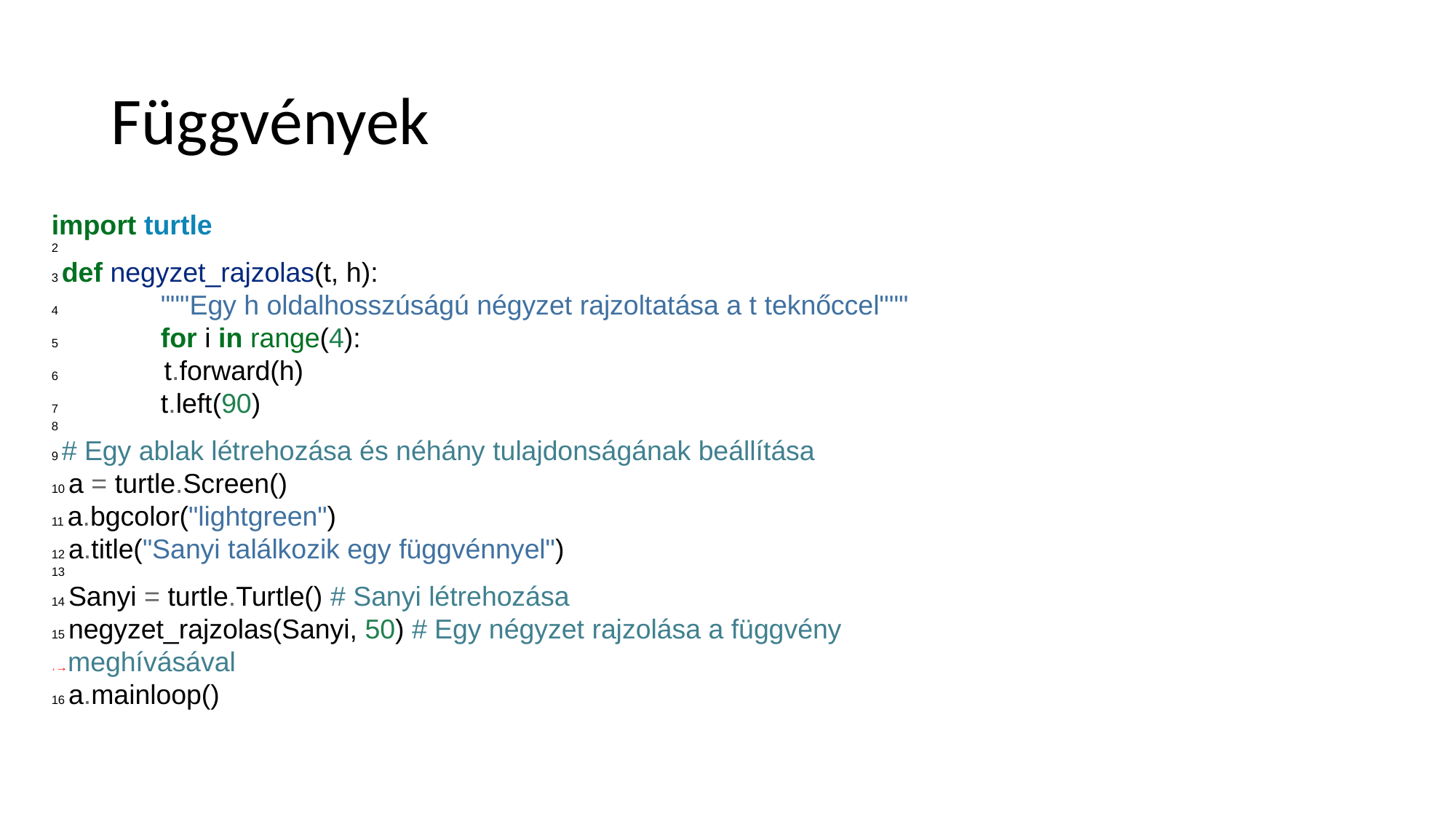

# Függvények
import turtle
2
3 def negyzet_rajzolas(t, h):
4 	"""Egy h oldalhosszúságú négyzet rajzoltatása a t teknőccel"""
5 	for i in range(4):
6	 t.forward(h)
7 	t.left(90)
8
9 # Egy ablak létrehozása és néhány tulajdonságának beállítása
10 a = turtle.Screen()
11 a.bgcolor("lightgreen")
12 a.title("Sanyi találkozik egy függvénnyel")
13
14 Sanyi = turtle.Turtle() # Sanyi létrehozása
15 negyzet_rajzolas(Sanyi, 50) # Egy négyzet rajzolása a függvény
˓→meghívásával
16 a.mainloop()